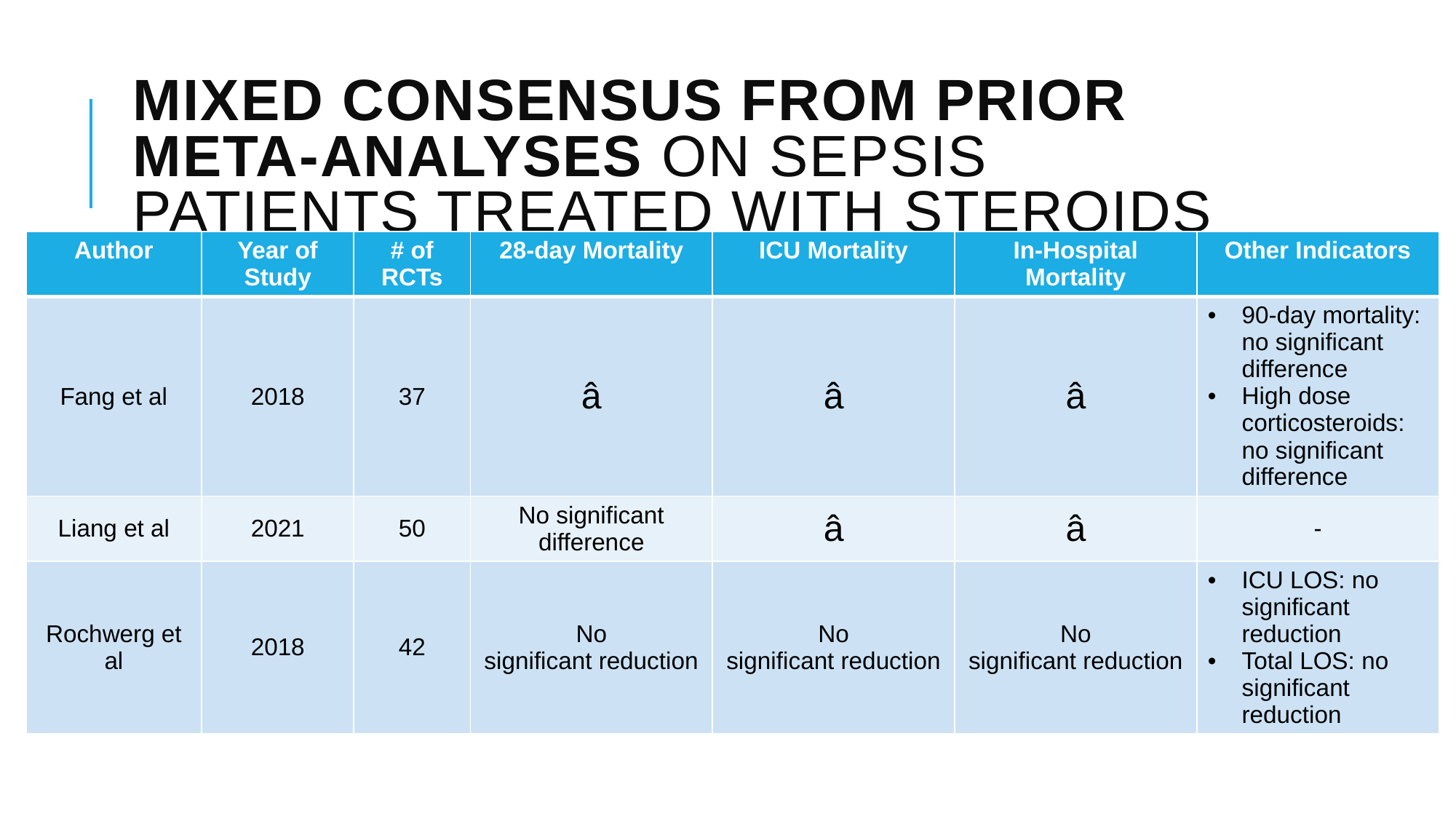

# Mixed consensus from prior Meta-Analyses on Sepsis Patients Treated with Steroids
| Author | Year of Study | # of RCTs | 28-day Mortality | ICU Mortality | In-Hospital Mortality | Other Indicators |
| --- | --- | --- | --- | --- | --- | --- |
| Fang et al | 2018 | 37 | â | â | â | 90-day mortality: no significant difference High dose corticosteroids: no significant difference |
| Liang et al | 2021 | 50 | No significant difference | â | â | - |
| Rochwerg et al | 2018 | 42 | No significant reduction | No significant reduction | No significant reduction | ICU LOS: no significant reduction Total LOS: no significant reduction |